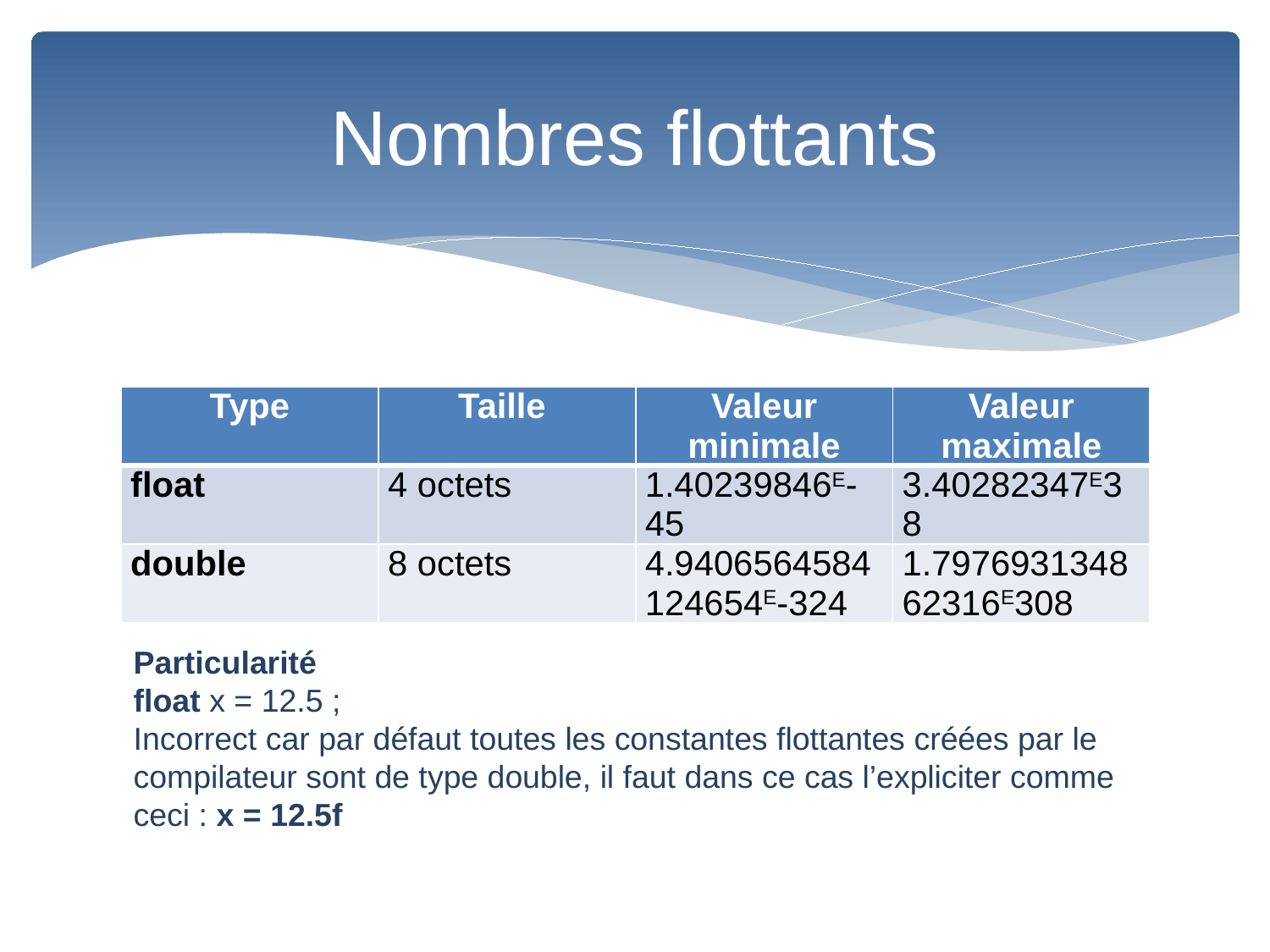

# Nombres flottants
| Type | Taille | Valeur minimale | Valeur maximale |
| --- | --- | --- | --- |
| float | 4 octets | 1.40239846E-45 | 3.40282347E38 |
| double | 8 octets | 4.9406564584124654E-324 | 1.797693134862316E308 |
Particularité
float x = 12.5 ;
Incorrect car par défaut toutes les constantes flottantes créées par le compilateur sont de type double, il faut dans ce cas l’expliciter comme ceci : x = 12.5f